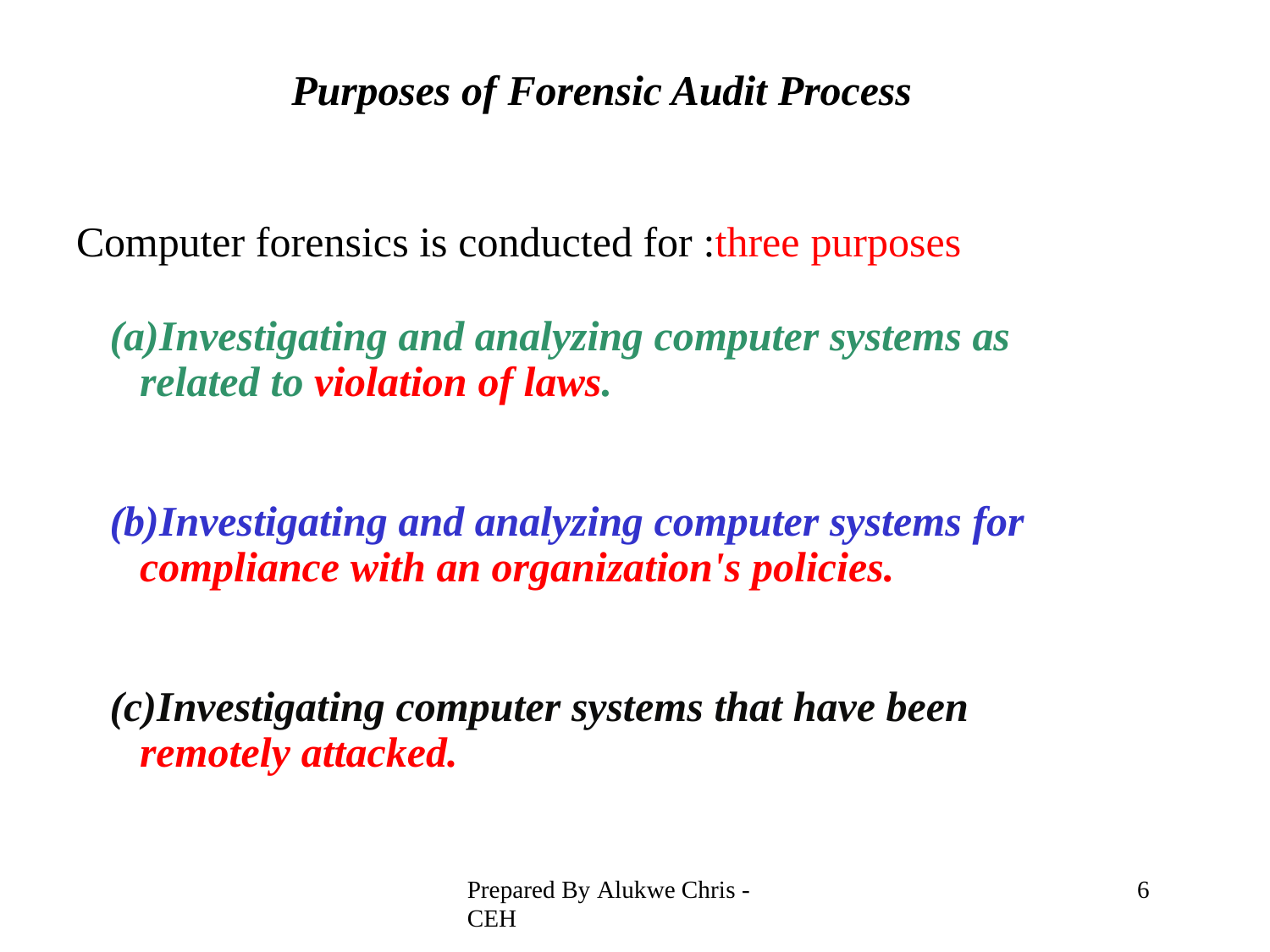

# Purposes of Forensic Audit Process
Computer forensics is conducted for :three purposes

Investigating and analyzing computer systems as  related to violation of laws.

Investigating and analyzing computer systems for  compliance with an organization's policies.

Investigating computer systems that have been  remotely attacked.
Prepared By Alukwe Chris - CEH
6